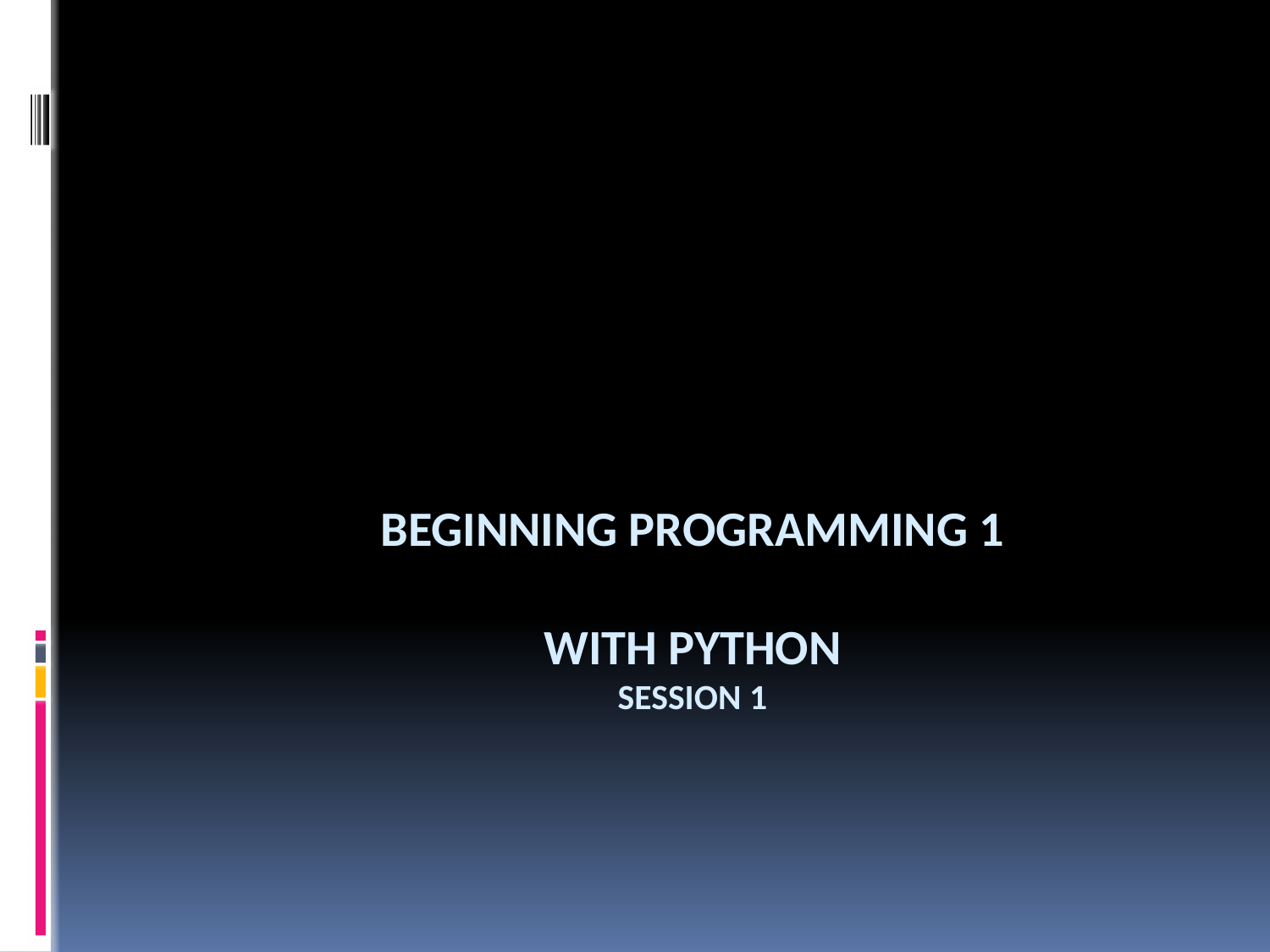

# Beginning Programming 1 With Python session 1